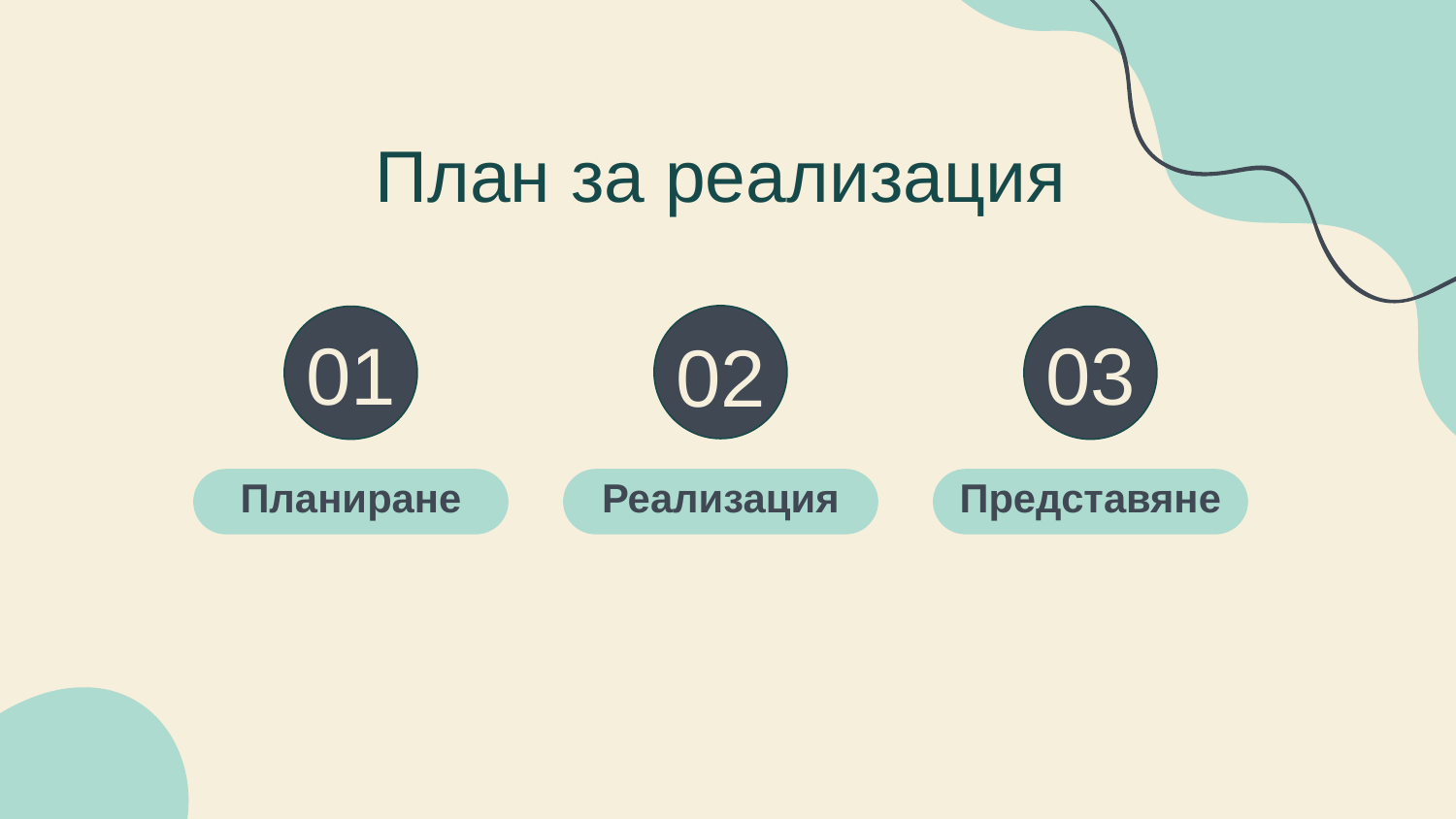

# План за реализация

01
03
02

Планиране
Реализация
Представяне